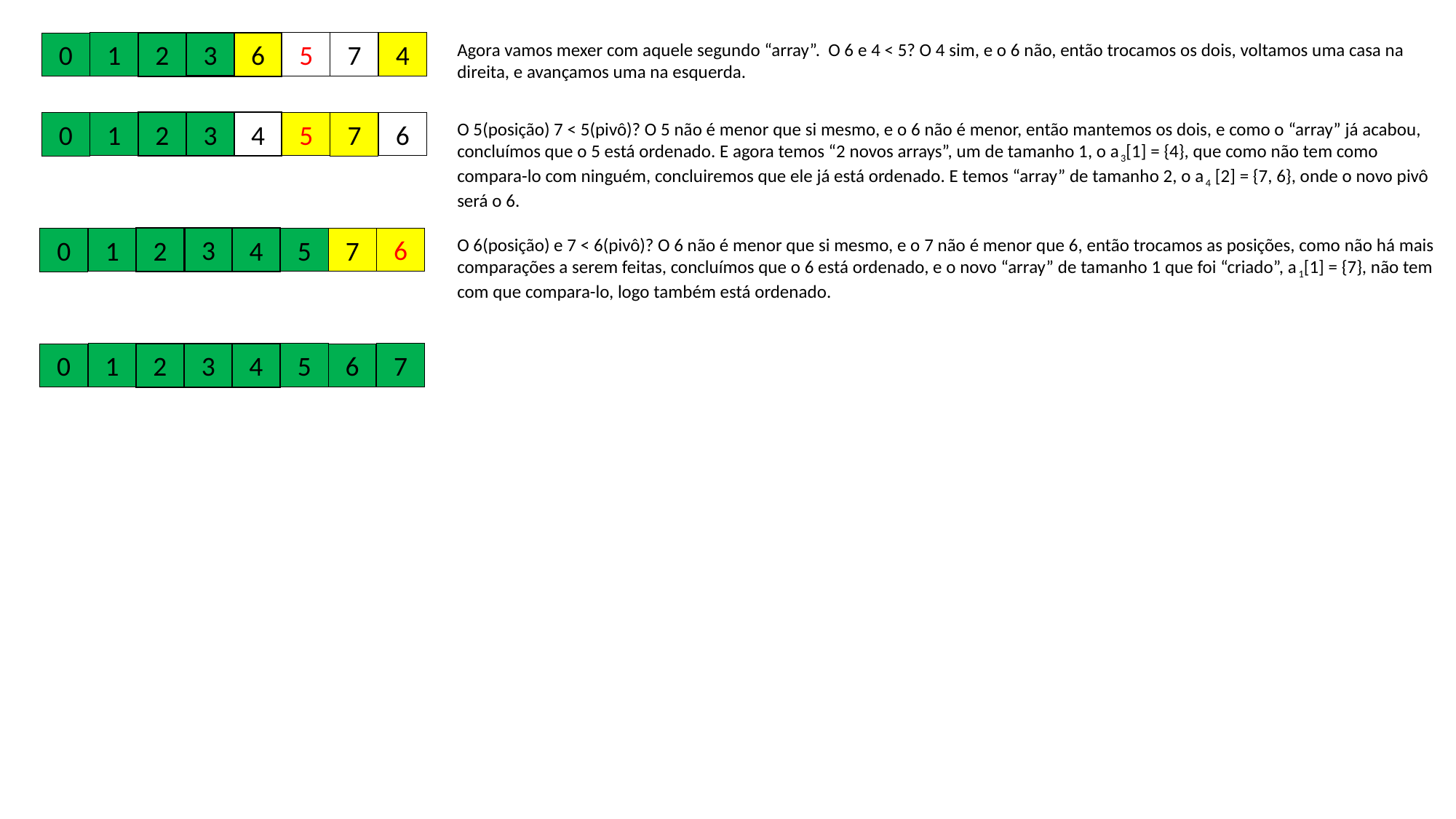

3
4
1
5
2
7
0
6
Agora vamos mexer com aquele segundo “array”.  O 6 e 4 < 5? O 4 sim, e o 6 não, então trocamos os dois, voltamos uma casa na direita, e avançamos uma na esquerda.
3
6
1
5
2
7
0
4
O 5(posição) 7 < 5(pivô)? O 5 não é menor que si mesmo, e o 6 não é menor, então mantemos os dois, e como o “array” já acabou, concluímos que o 5 está ordenado. E agora temos “2 novos arrays”, um de tamanho 1, o a3[1] = {4}, que como não tem como compara-lo com ninguém, concluiremos que ele já está ordenado. E temos “array” de tamanho 2, o a4 [2] = {7, 6}, onde o novo pivô será o 6.
3
6
1
5
2
7
0
4
O 6(posição) e 7 < 6(pivô)? O 6 não é menor que si mesmo, e o 7 não é menor que 6, então trocamos as posições, como não há mais comparações a serem feitas, concluímos que o 6 está ordenado, e o novo “array” de tamanho 1 que foi “criado”, a1[1] = {7}, não tem com que compara-lo, logo também está ordenado.
3
7
1
5
2
6
0
4